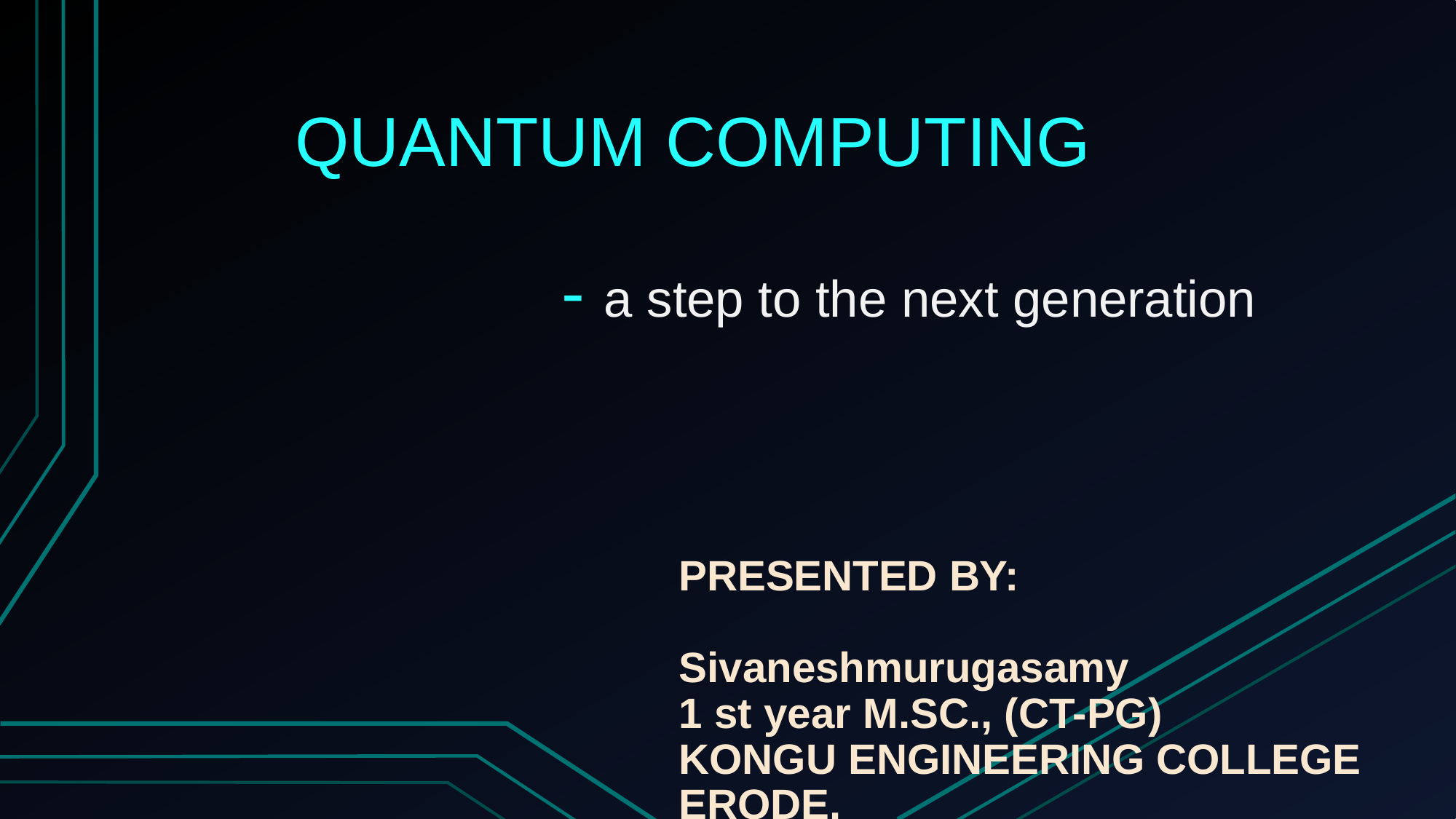

# QUANTUM COMPUTING - a step to the next generation
PRESENTED BY:

Sivaneshmurugasamy
1 st year M.SC., (CT-PG)
KONGU ENGINEERING COLLEGE
ERODE.